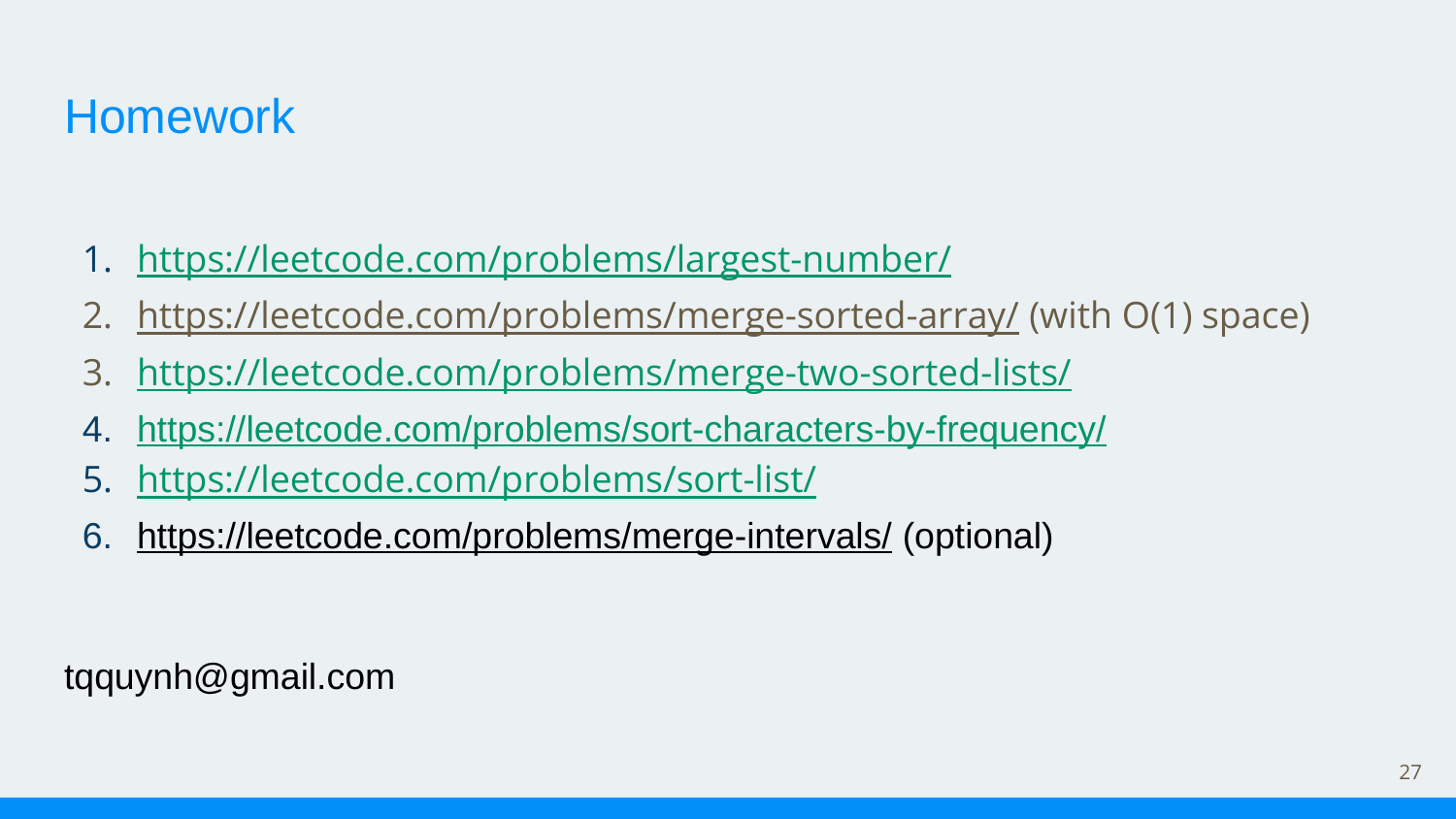

# Homework
https://leetcode.com/problems/largest-number/
https://leetcode.com/problems/merge-sorted-array/ (with O(1) space)
https://leetcode.com/problems/merge-two-sorted-lists/
https://leetcode.com/problems/sort-characters-by-frequency/
https://leetcode.com/problems/sort-list/
https://leetcode.com/problems/merge-intervals/ (optional)

tqquynh@gmail.com

27